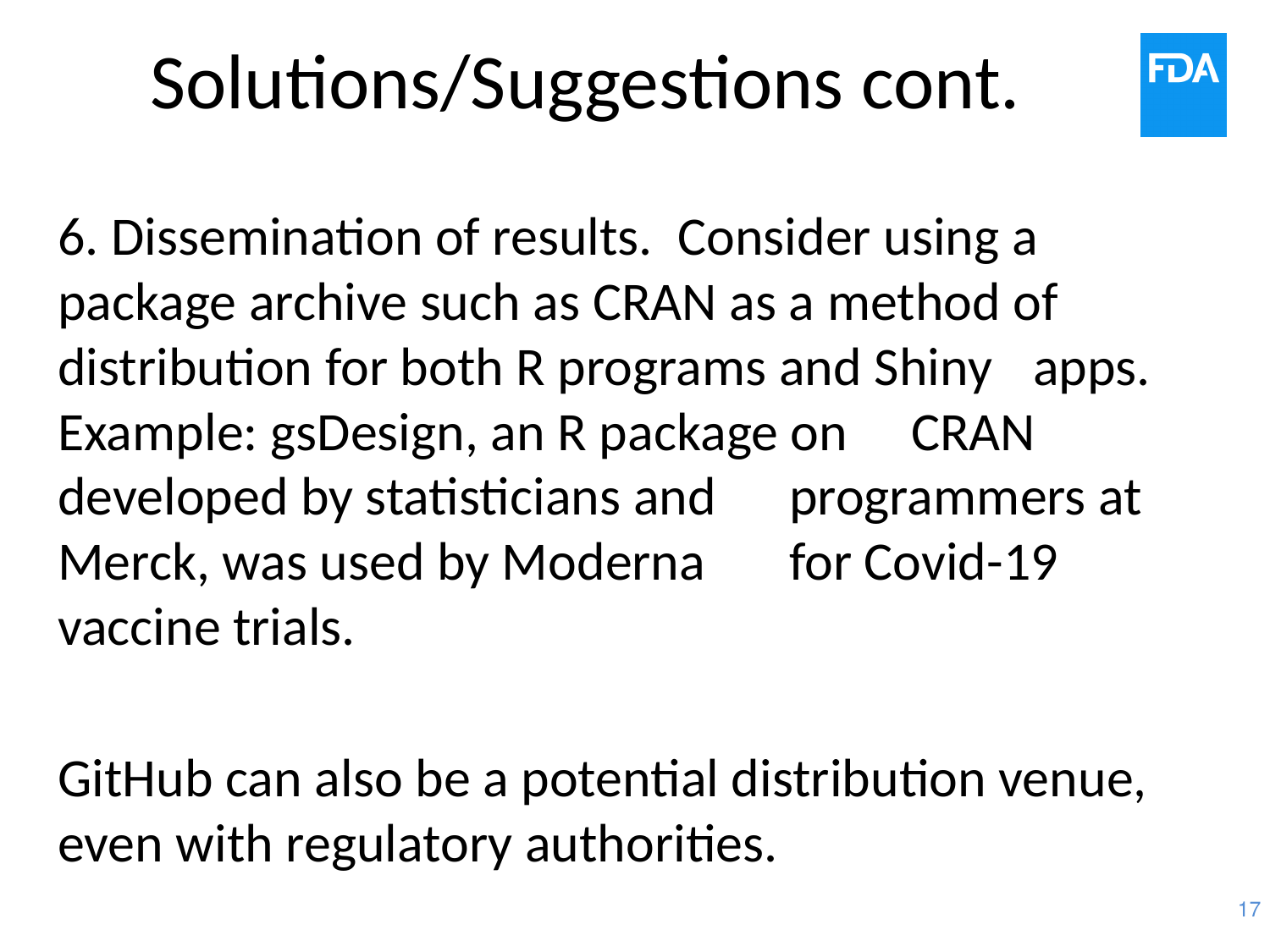

# Solutions/Suggestions cont.
6. Dissemination of results.  Consider using a 	package archive such as CRAN as a method of 	distribution for both R programs and Shiny 	apps.  Example: gsDesign, an R package on 	CRAN developed by statisticians and 	programmers at Merck, was used by Moderna 	for Covid-19 vaccine trials.

GitHub can also be a potential distribution venue, even with regulatory authorities.